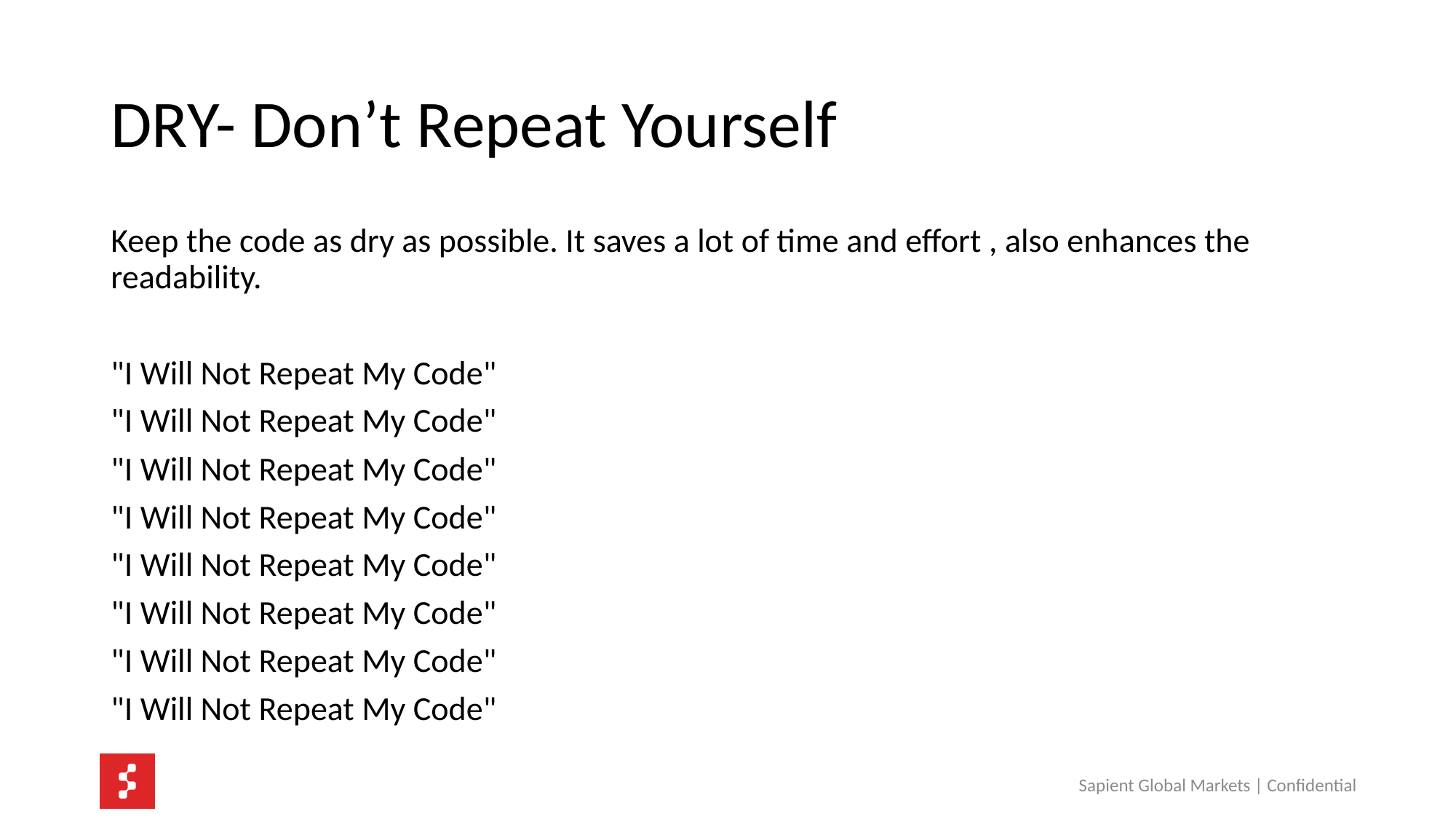

# DRY- Don’t Repeat Yourself
Keep the code as dry as possible. It saves a lot of time and effort , also enhances the readability.

"I Will Not Repeat My Code"
"I Will Not Repeat My Code"
"I Will Not Repeat My Code"
"I Will Not Repeat My Code"
"I Will Not Repeat My Code"
"I Will Not Repeat My Code"
"I Will Not Repeat My Code"
"I Will Not Repeat My Code"
Sapient Global Markets | Confidential